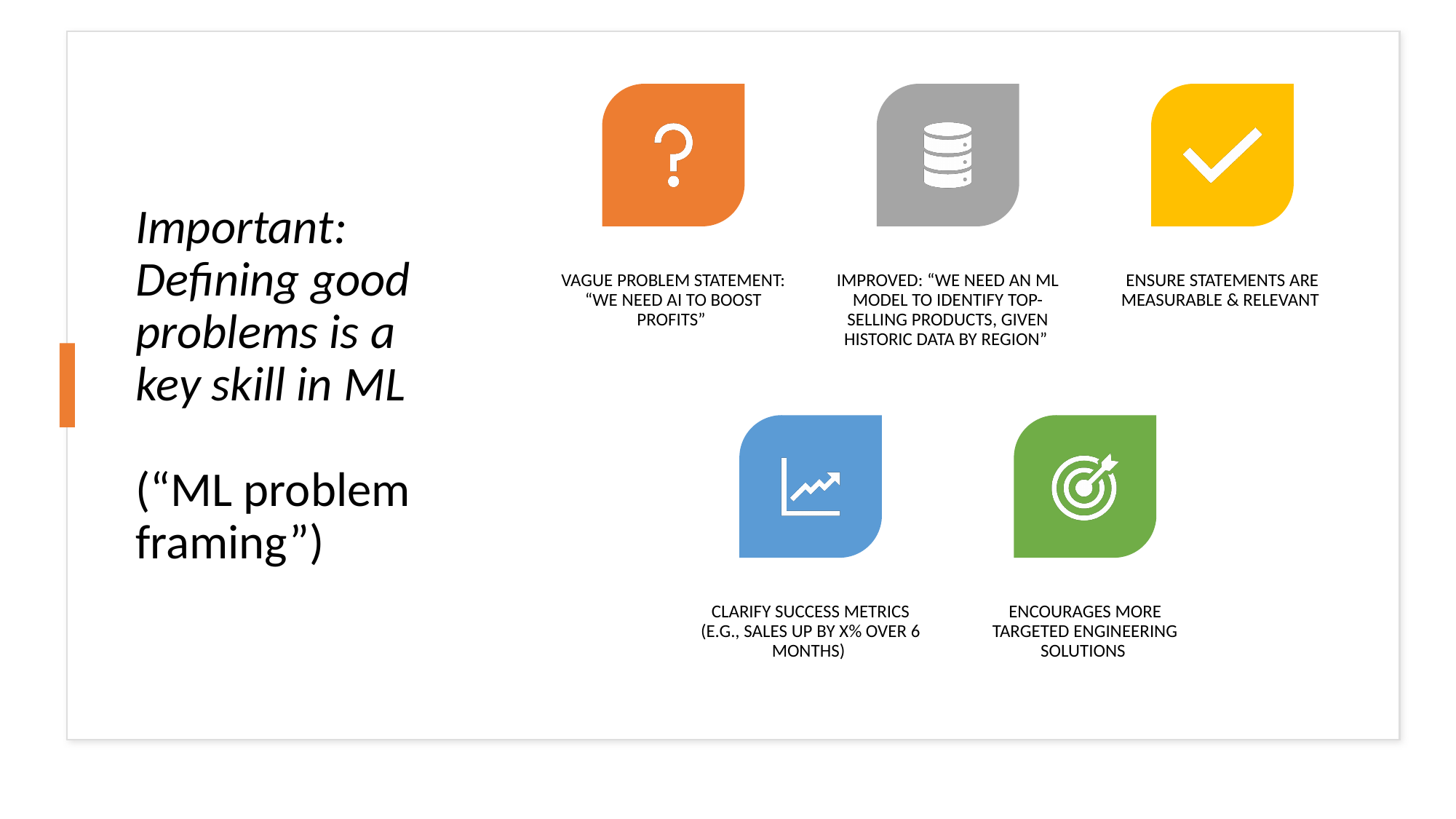

# Important: Defining good problems is a key skill in ML (“ML problem framing”)
Vague problem statement: “We need AI to boost profits”
Improved: “We need an ML model to identify top-selling products, given historic data by region”
Ensure statements are measurable & relevant
Clarify success metrics (e.g., sales up by X% over 6 months)
Encourages more targeted engineering solutions